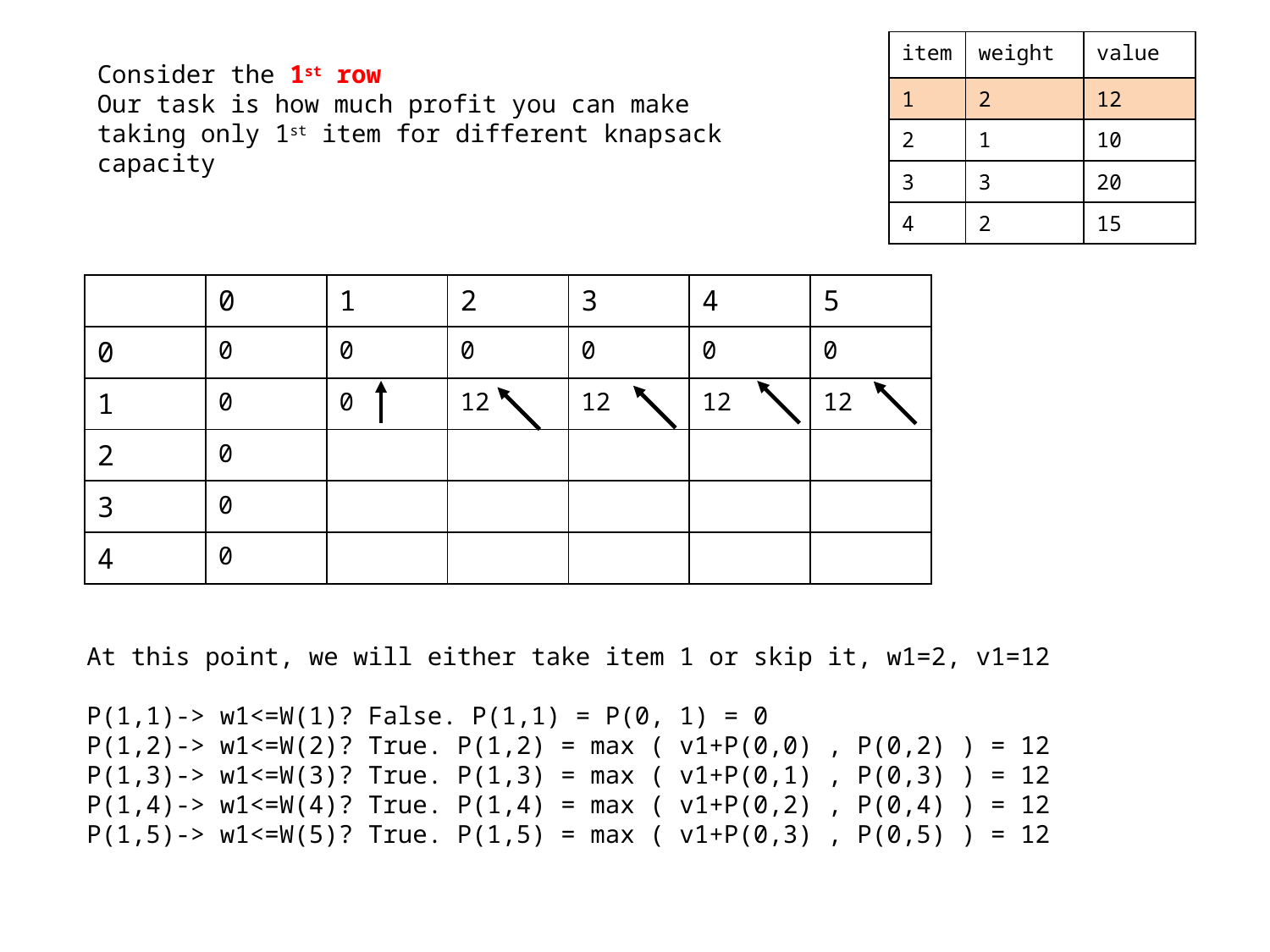

| item | weight | value |
| --- | --- | --- |
| 1 | 2 | 12 |
| 2 | 1 | 10 |
| 3 | 3 | 20 |
| 4 | 2 | 15 |
Consider the 1st row
Our task is how much profit you can make taking only 1st item for different knapsack capacity
|  | 0 | 1 | 2 | 3 | 4 | 5 |
| --- | --- | --- | --- | --- | --- | --- |
| 0 | 0 | 0 | 0 | 0 | 0 | 0 |
| 1 | 0 | 0 | 12 | 12 | 12 | 12 |
| 2 | 0 |  |  |  |  |  |
| 3 | 0 |  |  |  |  |  |
| 4 | 0 |  |  |  |  |  |
At this point, we will either take item 1 or skip it, w1=2, v1=12

P(1,1)-> w1<=W(1)? False. P(1,1) = P(0, 1) = 0
P(1,2)-> w1<=W(2)? True. P(1,2) = max ( v1+P(0,0) , P(0,2) ) = 12
P(1,3)-> w1<=W(3)? True. P(1,3) = max ( v1+P(0,1) , P(0,3) ) = 12
P(1,4)-> w1<=W(4)? True. P(1,4) = max ( v1+P(0,2) , P(0,4) ) = 12
P(1,5)-> w1<=W(5)? True. P(1,5) = max ( v1+P(0,3) , P(0,5) ) = 12